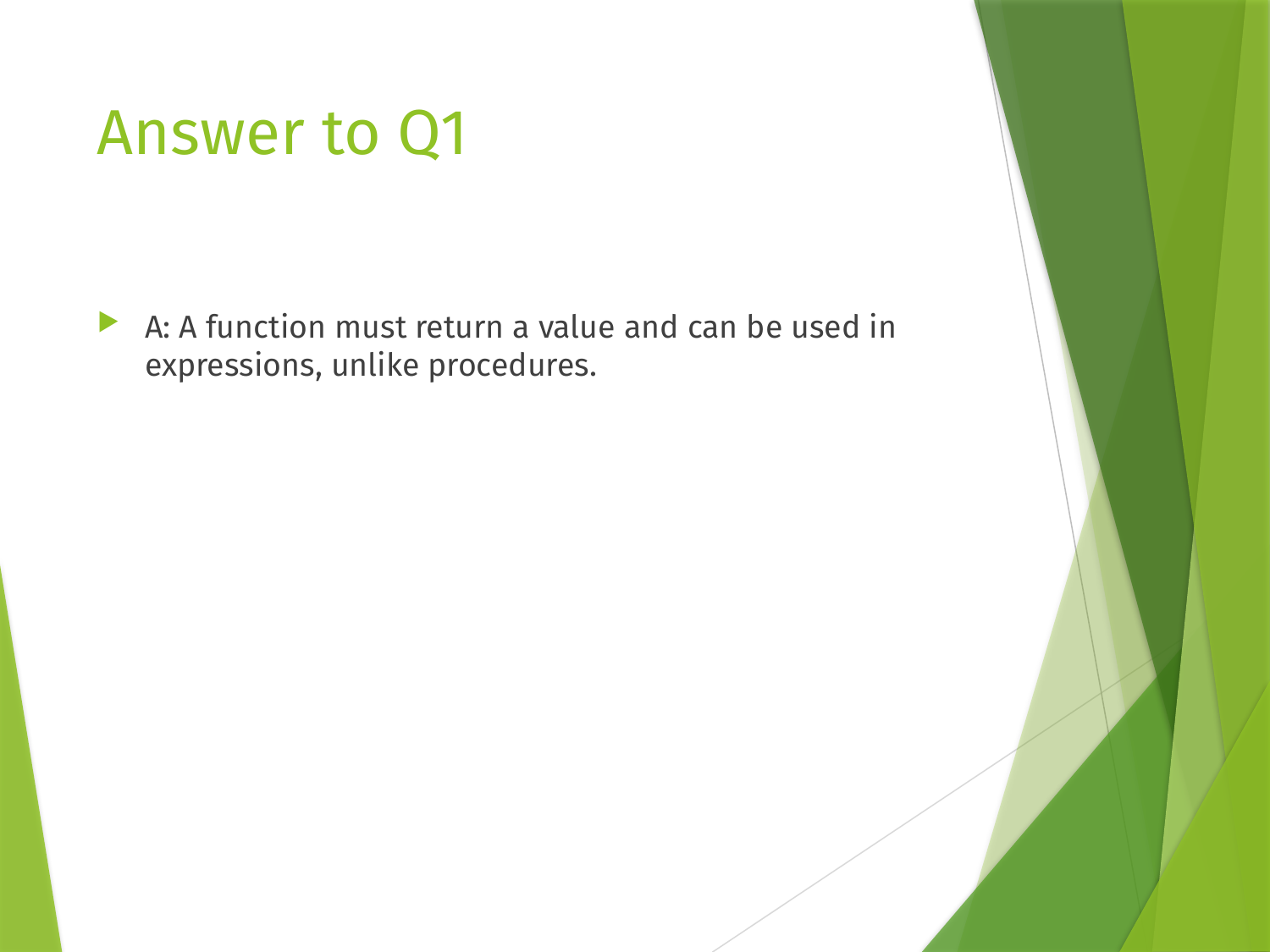

# Answer to Q1
A: A function must return a value and can be used in expressions, unlike procedures.